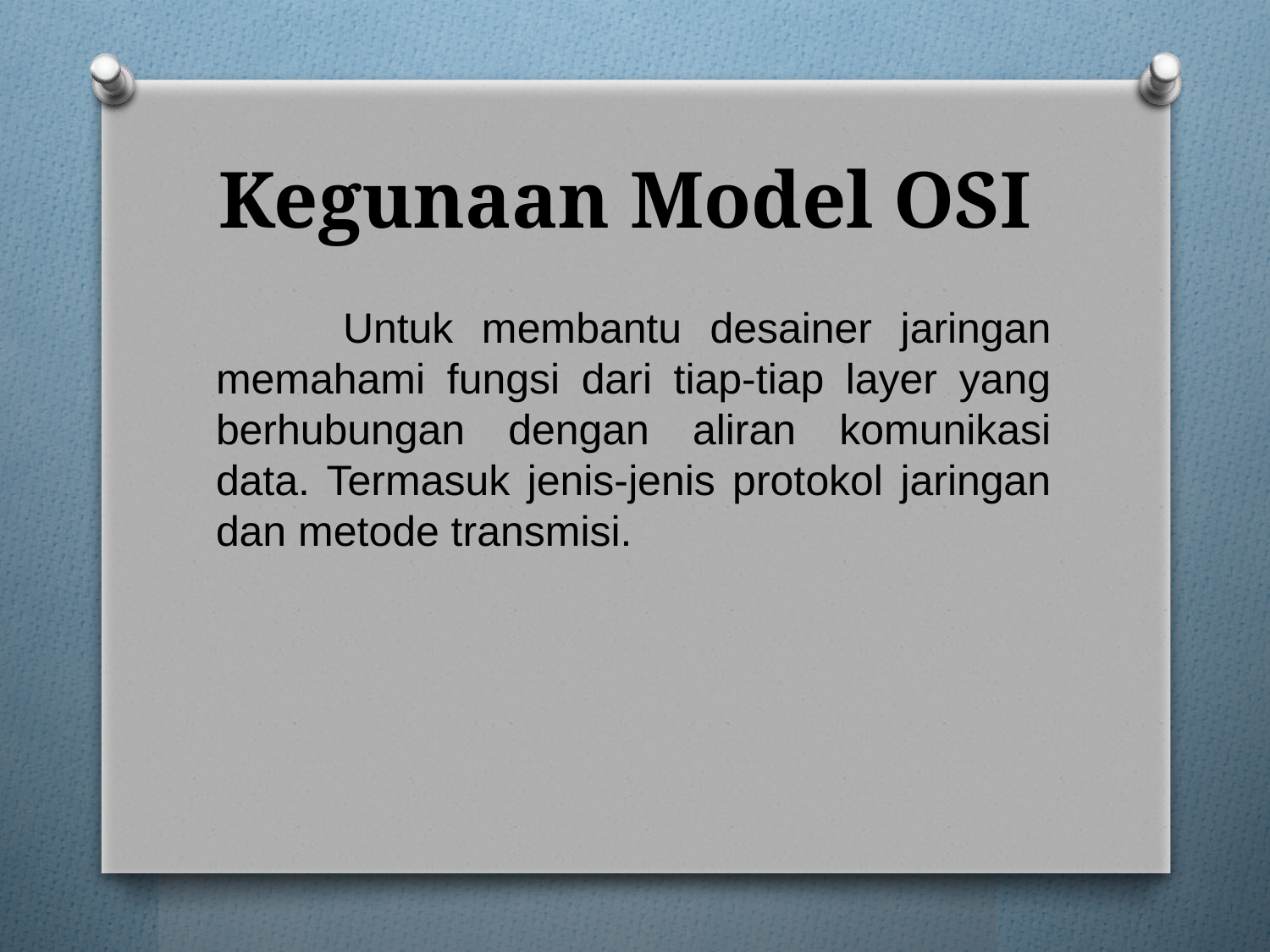

# Kegunaan Model OSI
	Untuk membantu desainer jaringan memahami fungsi dari tiap-tiap layer yang berhubungan dengan aliran komunikasi data. Termasuk jenis-jenis protokol jaringan dan metode transmisi.